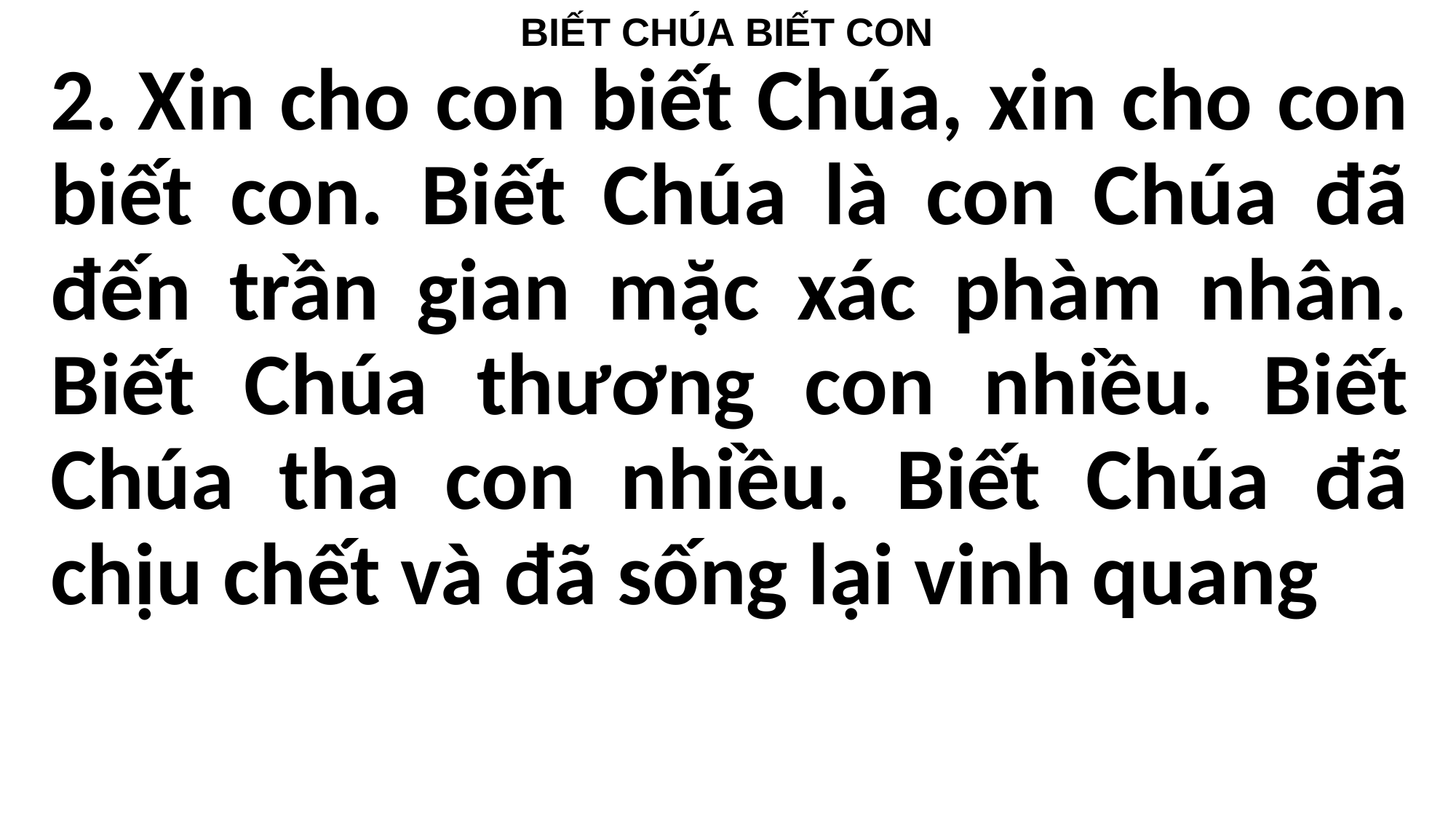

BIẾT CHÚA BIẾT CON
2. Xin cho con biết Chúa, xin cho con biết con. Biết Chúa là con Chúa đã đến trần gian mặc xác phàm nhân. Biết Chúa thương con nhiều. Biết Chúa tha con nhiều. Biết Chúa đã chịu chết và đã sống lại vinh quang